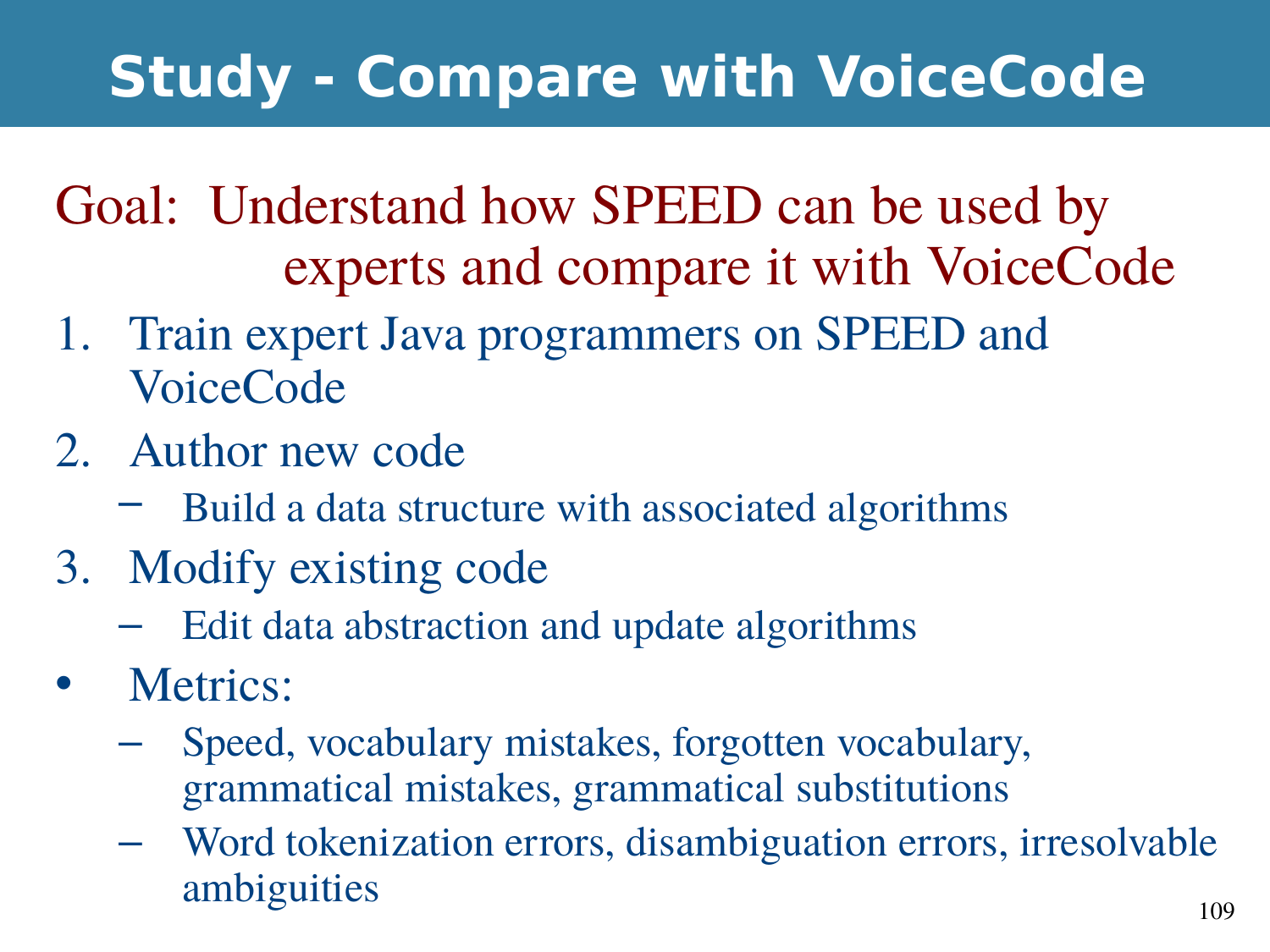

# Study - Compare with VoiceCode
Goal:  Understand how SPEED can be used by 		  experts and compare it with VoiceCode
Train expert Java programmers on SPEED and VoiceCode
Author new code
Build a data structure with associated algorithms
Modify existing code
Edit data abstraction and update algorithms
Metrics:
Speed, vocabulary mistakes, forgotten vocabulary, grammatical mistakes, grammatical substitutions
Word tokenization errors, disambiguation errors, irresolvable ambiguities